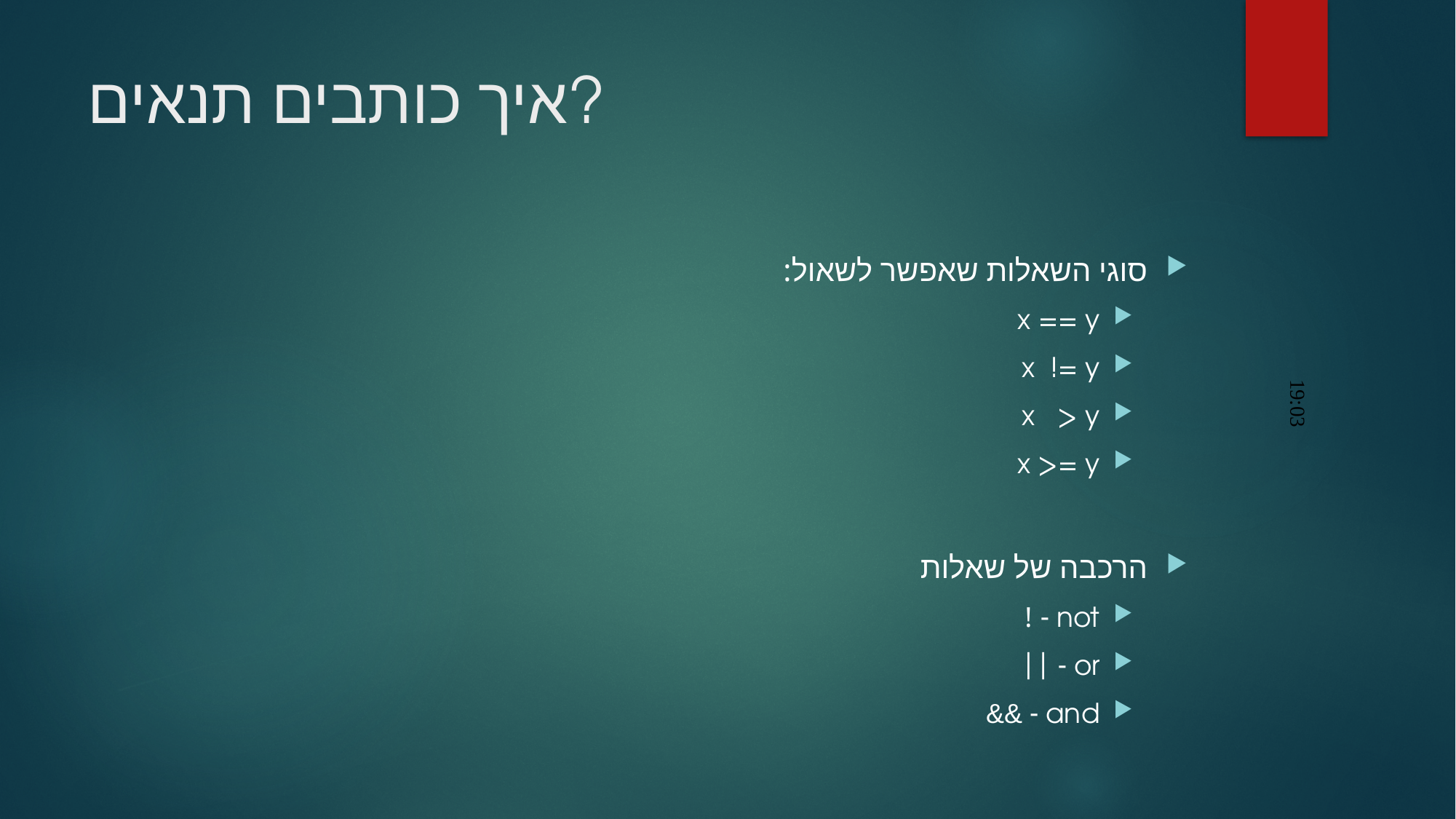

# איך כותבים תנאים?
סוגי השאלות שאפשר לשאול:
x == y
x  != y
x   > y
x >= y

הרכבה של שאלות
not - !
or - ||
and - &&

19:03